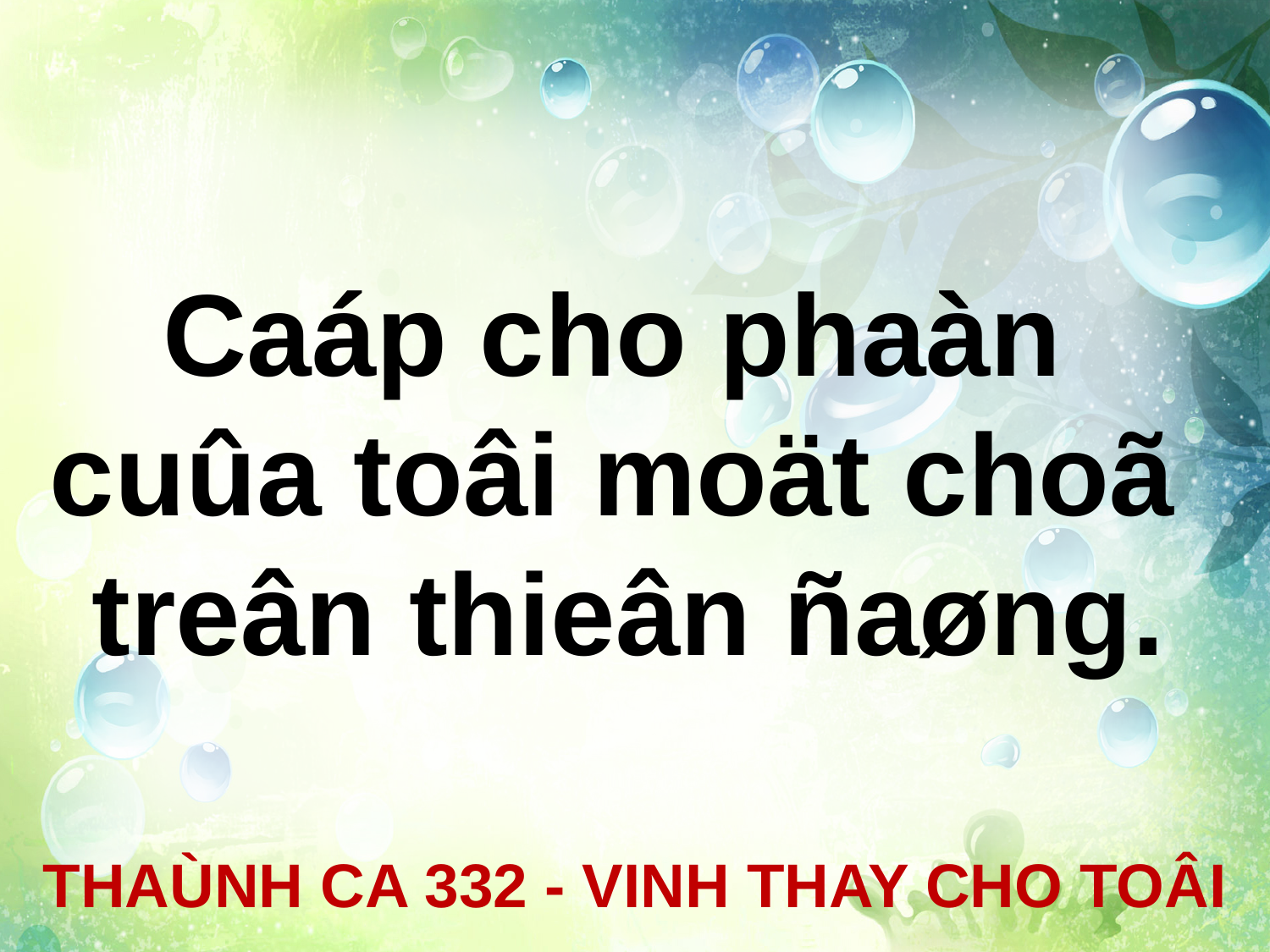

Caáp cho phaàn
cuûa toâi moät choã
treân thieân ñaøng.
THAÙNH CA 332 - VINH THAY CHO TOÂI